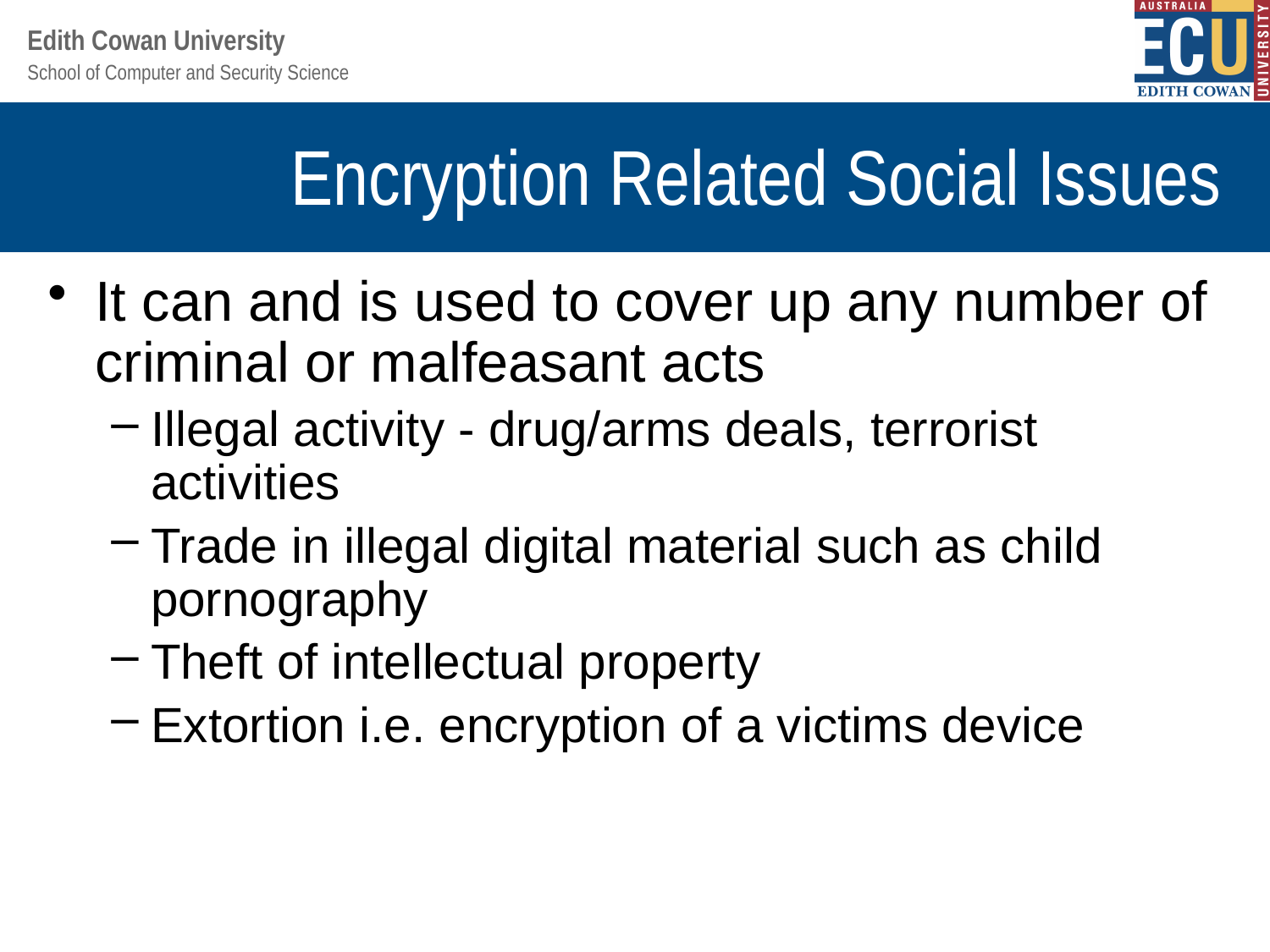

# Encryption Related Social Issues
It can and is used to cover up any number of criminal or malfeasant acts
Illegal activity - drug/arms deals, terrorist activities
Trade in illegal digital material such as child pornography
Theft of intellectual property
Extortion i.e. encryption of a victims device